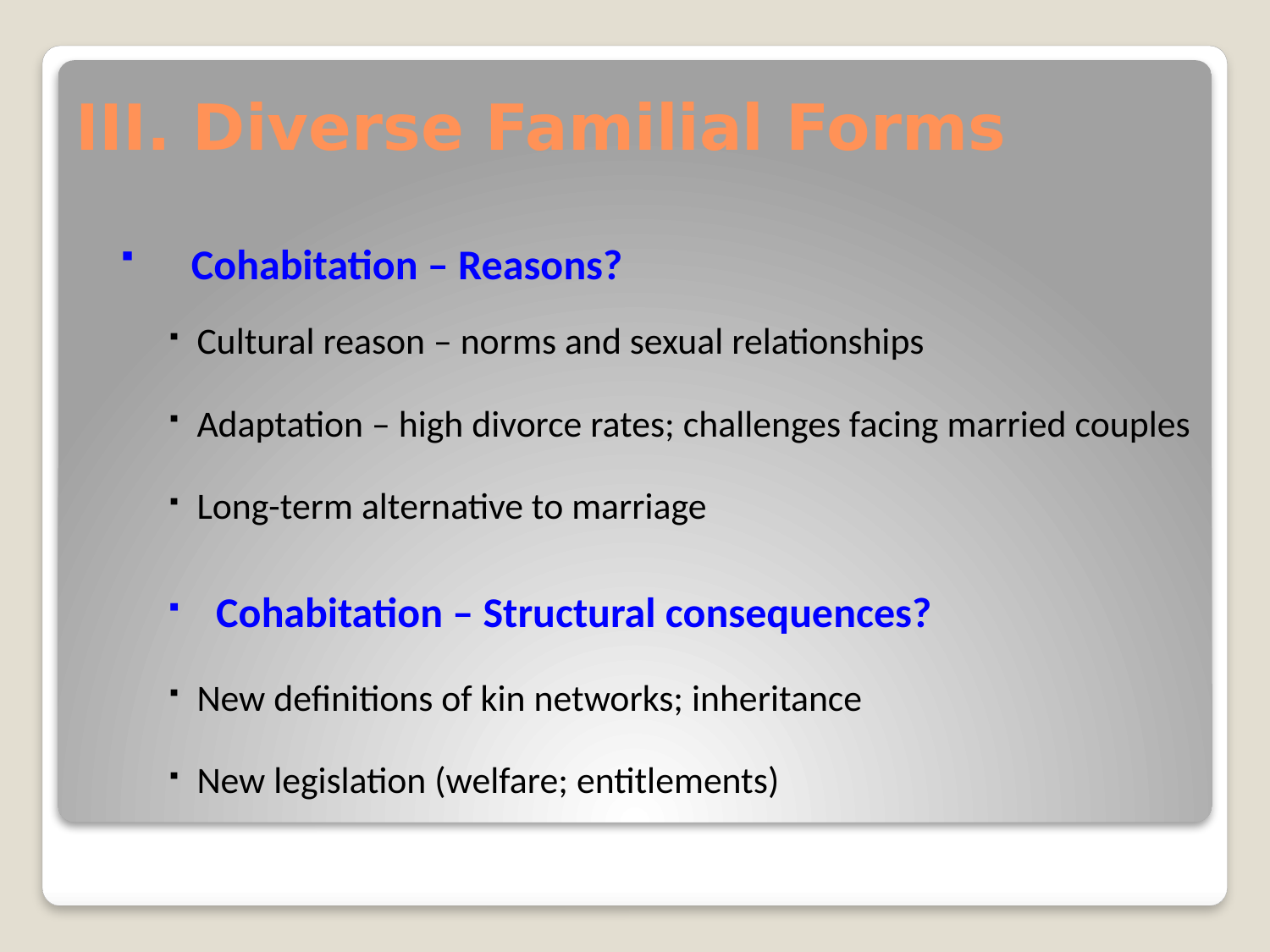

# III. Diverse Familial Forms
   Cohabitation – Reasons?
Cultural reason – norms and sexual relationships
Adaptation – high divorce rates; challenges facing married couples
Long-term alternative to marriage
Cohabitation – Structural consequences?
New definitions of kin networks; inheritance
New legislation (welfare; entitlements)